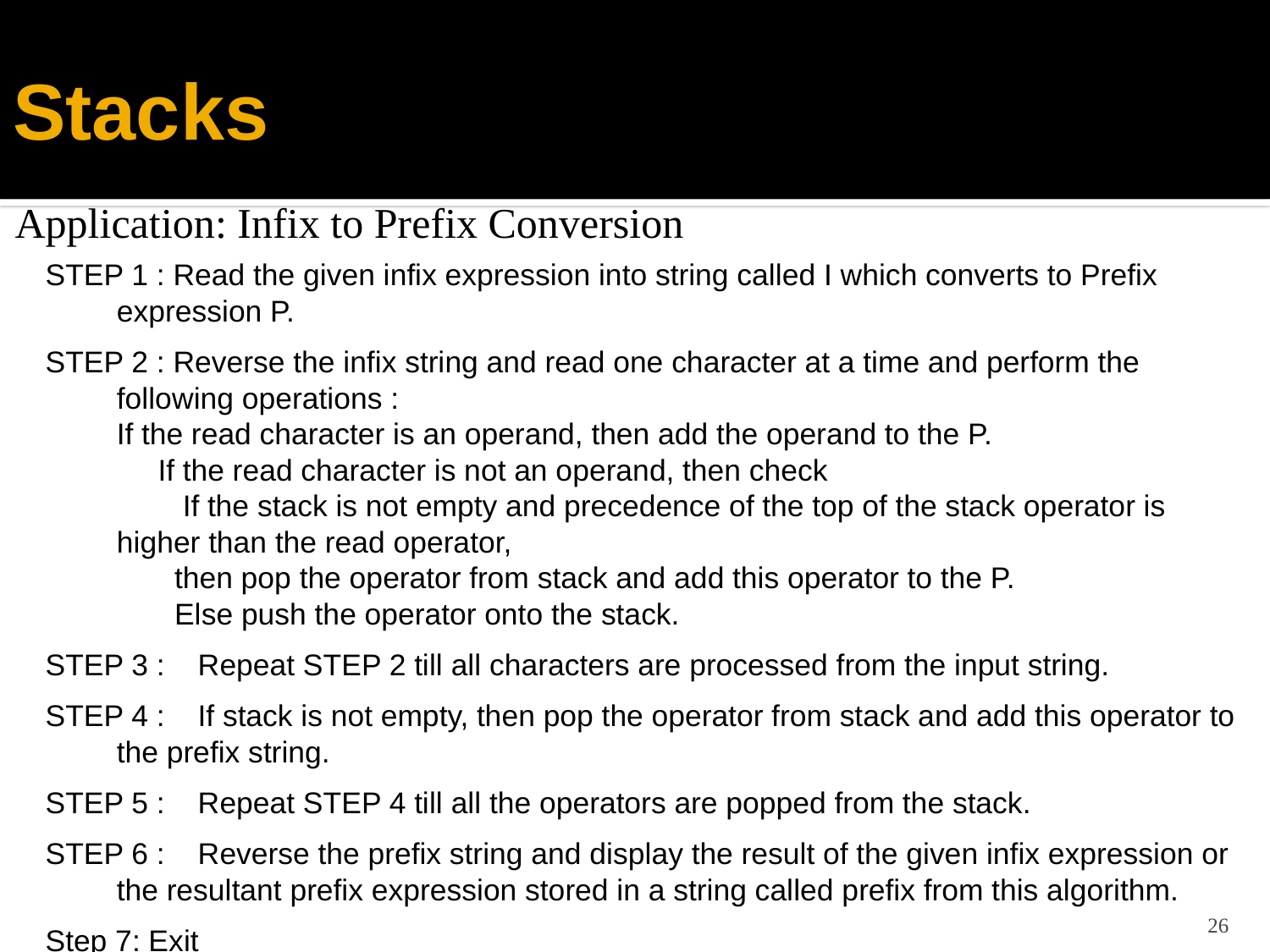

# Stacks
Application: Infix to Prefix Conversion
STEP 1 : Read the given infix expression into string called I which converts to Prefix expression P.
STEP 2 : Reverse the infix string and read one character at a time and perform the following operations :
If the read character is an operand, then add the operand to the P.
     If the read character is not an operand, then check
        If the stack is not empty and precedence of the top of the stack operator is higher than the read operator,
       then pop the operator from stack and add this operator to the P.
       Else push the operator onto the stack.
STEP 3 :    Repeat STEP 2 till all characters are processed from the input string.
STEP 4 :    If stack is not empty, then pop the operator from stack and add this operator to the prefix string.
STEP 5 :    Repeat STEP 4 till all the operators are popped from the stack.
STEP 6 :    Reverse the prefix string and display the result of the given infix expression or the resultant prefix expression stored in a string called prefix from this algorithm.
Step 7: Exit
26